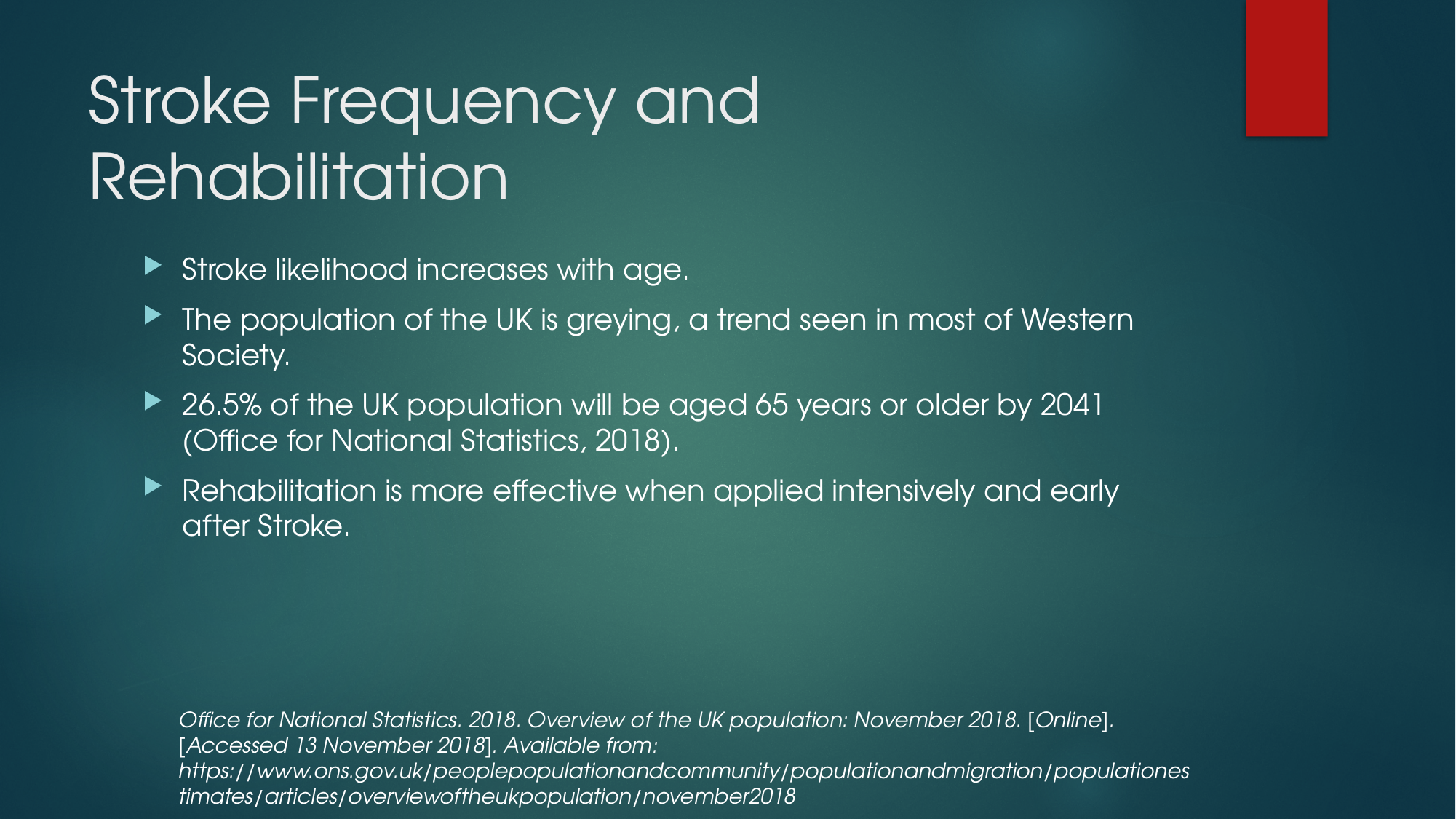

# Stroke Frequency and Rehabilitation
Stroke likelihood increases with age.
The population of the UK is greying, a trend seen in most of Western Society.
26.5% of the UK population will be aged 65 years or older by 2041 (Office for National Statistics, 2018).
Rehabilitation is more effective when applied intensively and early after Stroke.

Office for National Statistics. 2018. Overview of the UK population: November 2018. [Online].
[Accessed 13 November 2018]. Available from:
https://www.ons.gov.uk/peoplepopulationandcommunity/populationandmigration/populationes
timates/articles/overviewoftheukpopulation/november2018